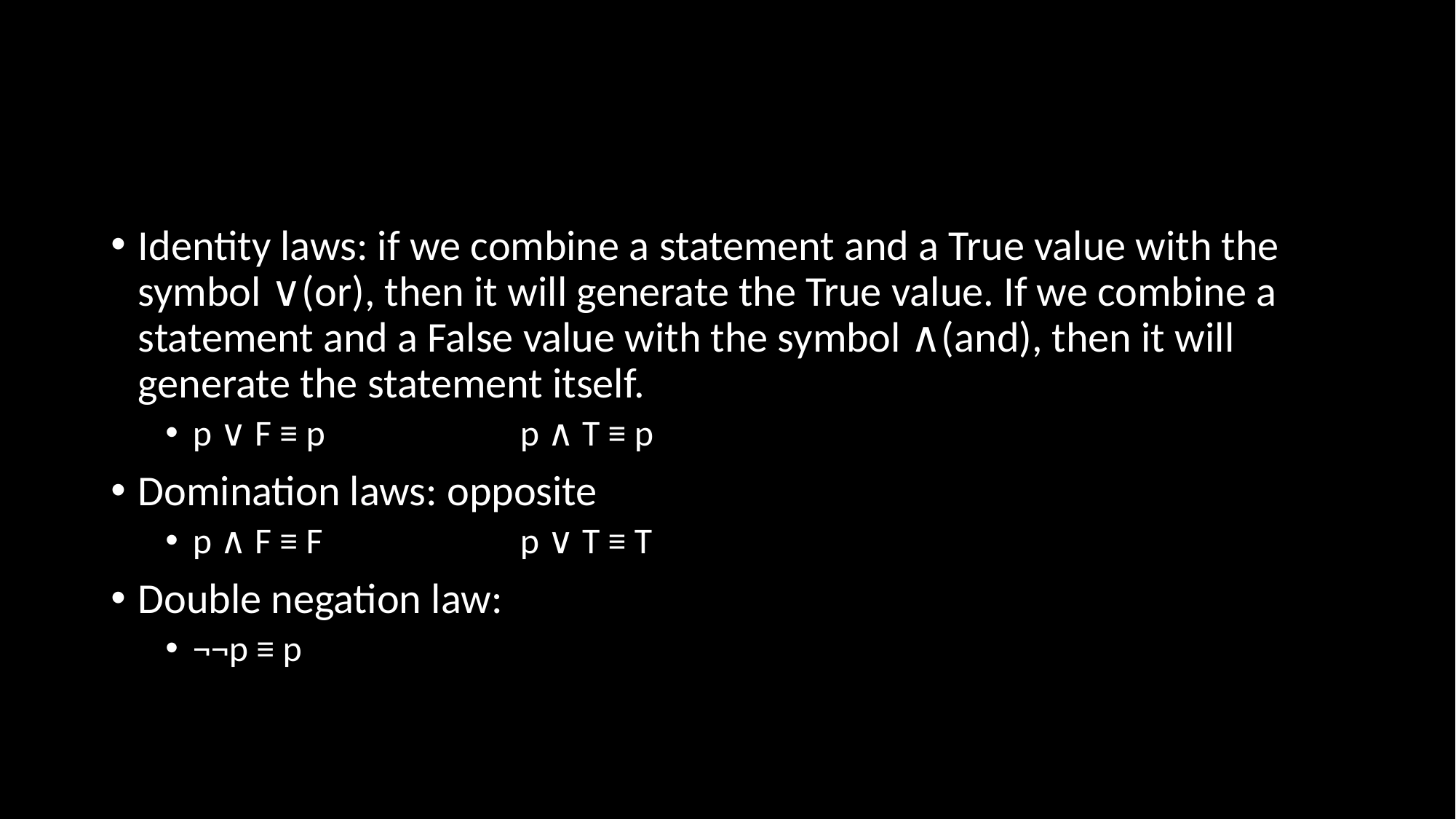

#
Identity laws: if we combine a statement and a True value with the symbol ∨(or), then it will generate the True value. If we combine a statement and a False value with the symbol ∧(and), then it will generate the statement itself.
p ∨ F ≡ p		p ∧ T ≡ p
Domination laws: opposite
p ∧ F ≡ F		p ∨ T ≡ T
Double negation law:
¬¬p ≡ p